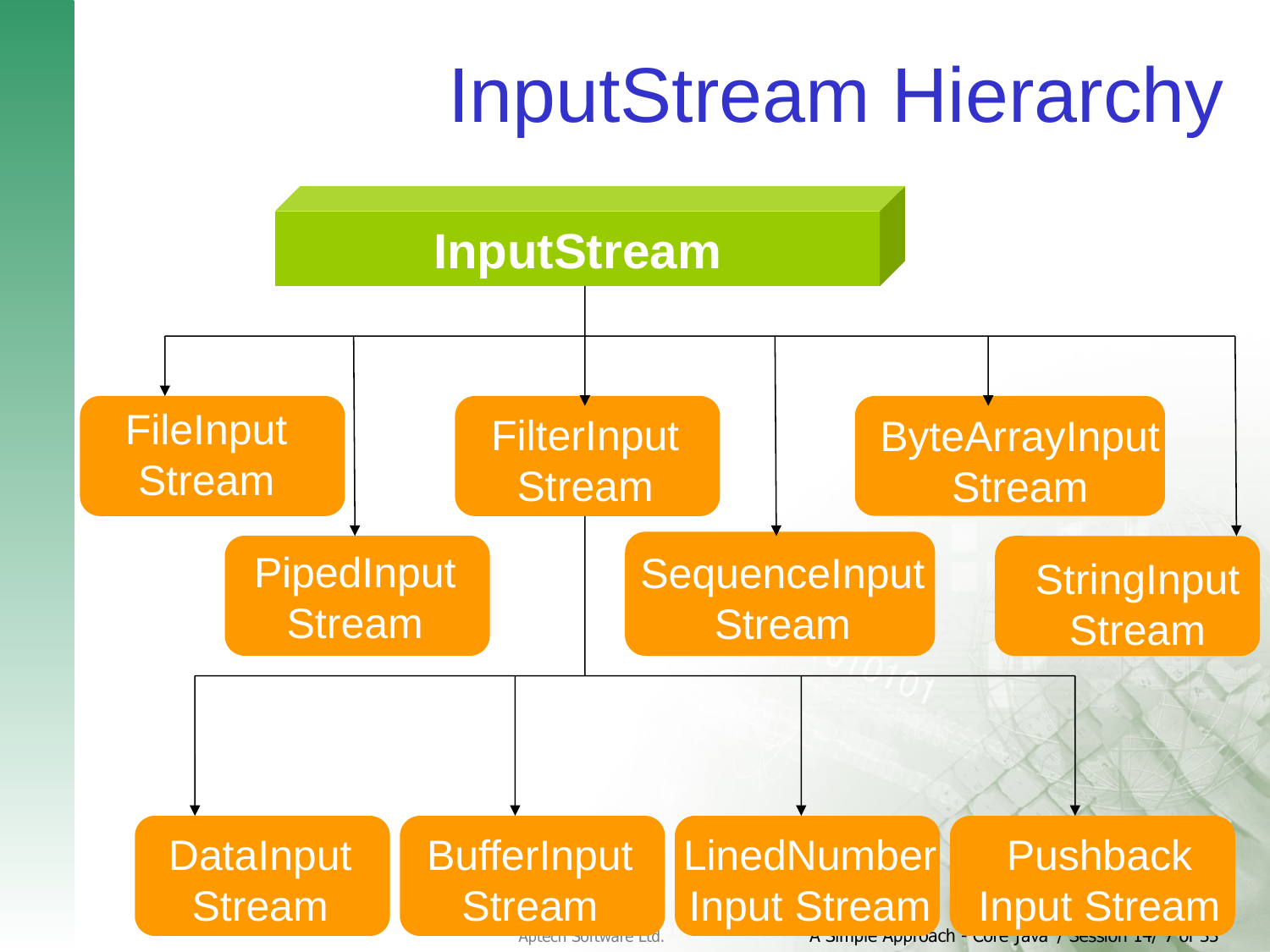

# InputStream Hierarchy
InputStream

FileInput Stream

FilterInput Stream

ByteArrayInput Stream

SequenceInput Stream

PipedInput Stream

StringInput Stream

DataInput Stream

BufferInput Stream

LinedNumberInput Stream

Pushback
Input Stream